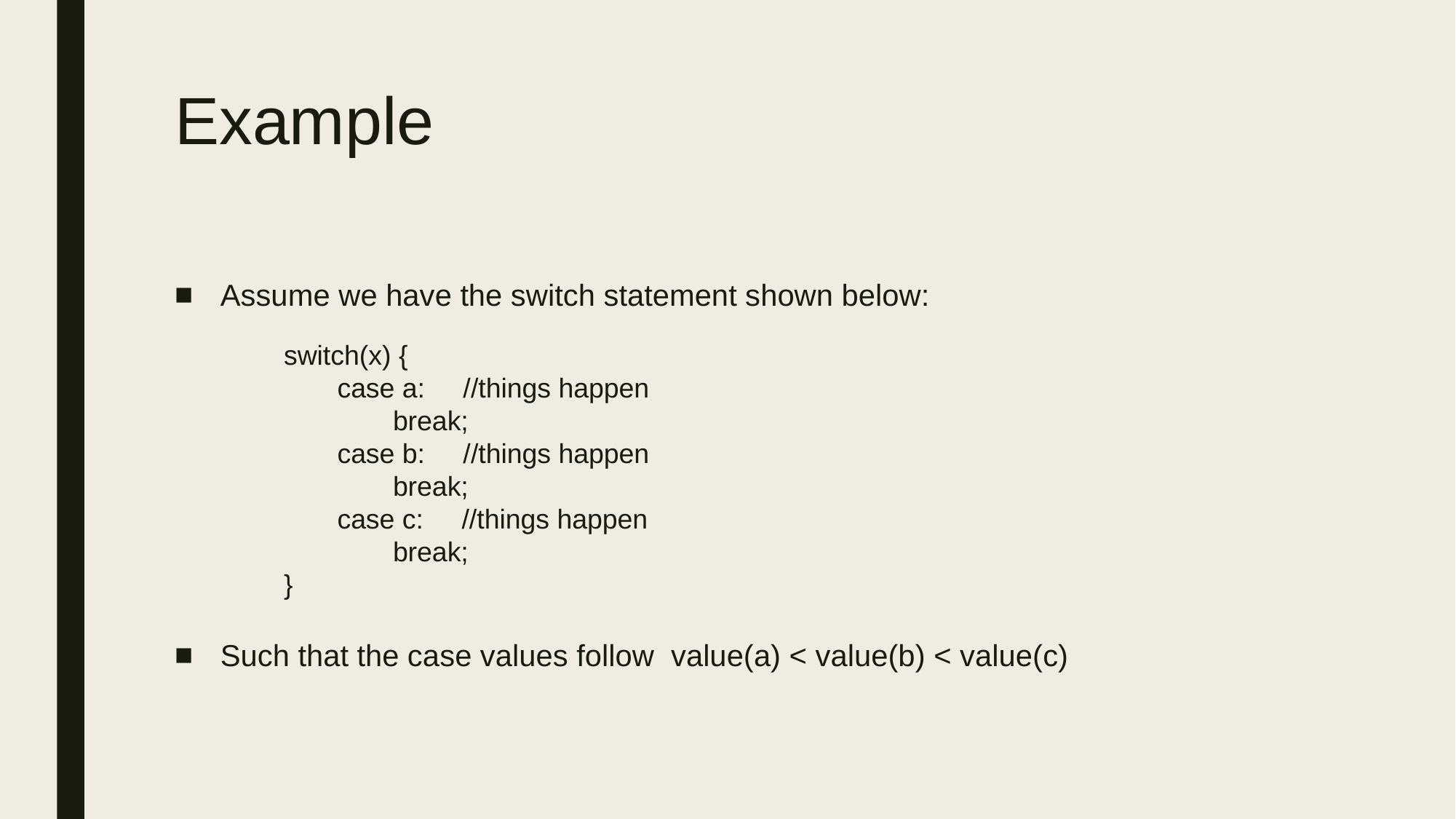

# Example
Assume we have the switch statement shown below:

	switch(x) {
	       case a:     //things happen
	          	break;
	       case b:     //things happen
	          	break;
	       case c:     //things happen
	          	break;
	}

Such that the case values follow  value(a) < value(b) < value(c)